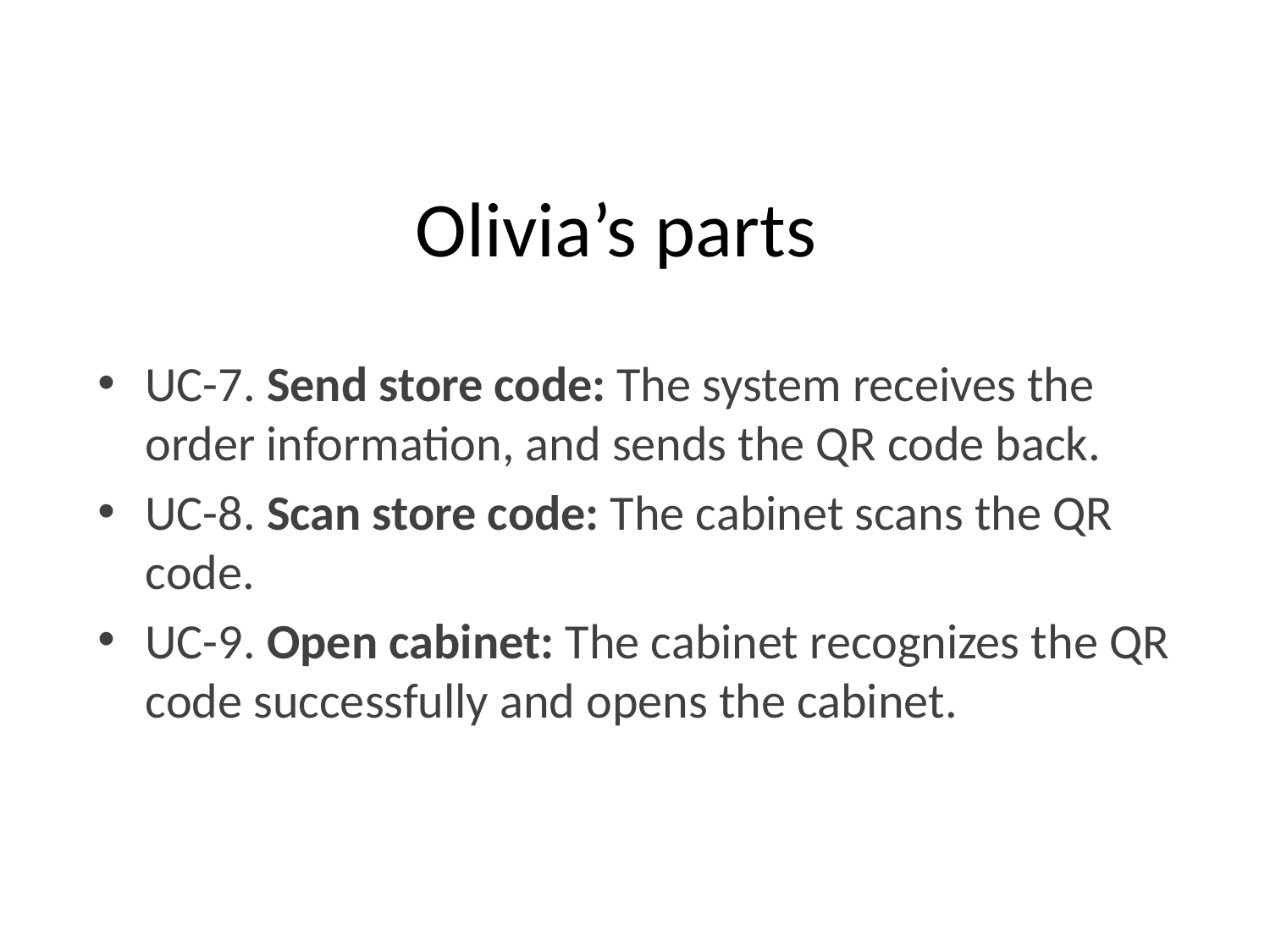

# Olivia’s parts
UC-7. Send store code: The system receives the order information, and sends the QR code back.
UC-8. Scan store code: The cabinet scans the QR code.
UC-9. Open cabinet: The cabinet recognizes the QR code successfully and opens the cabinet.